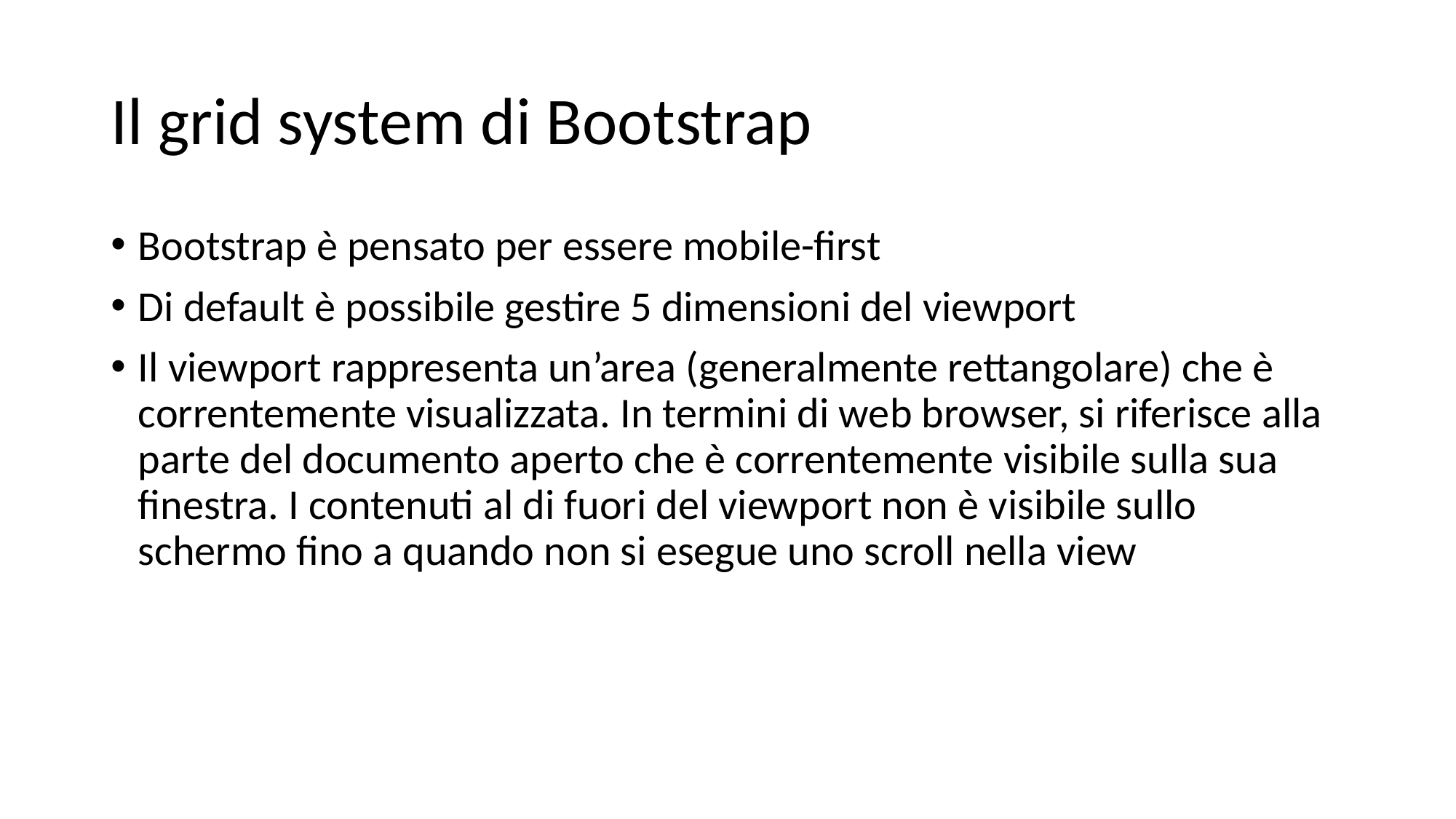

# Il grid system di Bootstrap
Bootstrap è pensato per essere mobile-first
Di default è possibile gestire 5 dimensioni del viewport
Il viewport rappresenta un’area (generalmente rettangolare) che è correntemente visualizzata. In termini di web browser, si riferisce alla parte del documento aperto che è correntemente visibile sulla sua finestra. I contenuti al di fuori del viewport non è visibile sullo schermo fino a quando non si esegue uno scroll nella view